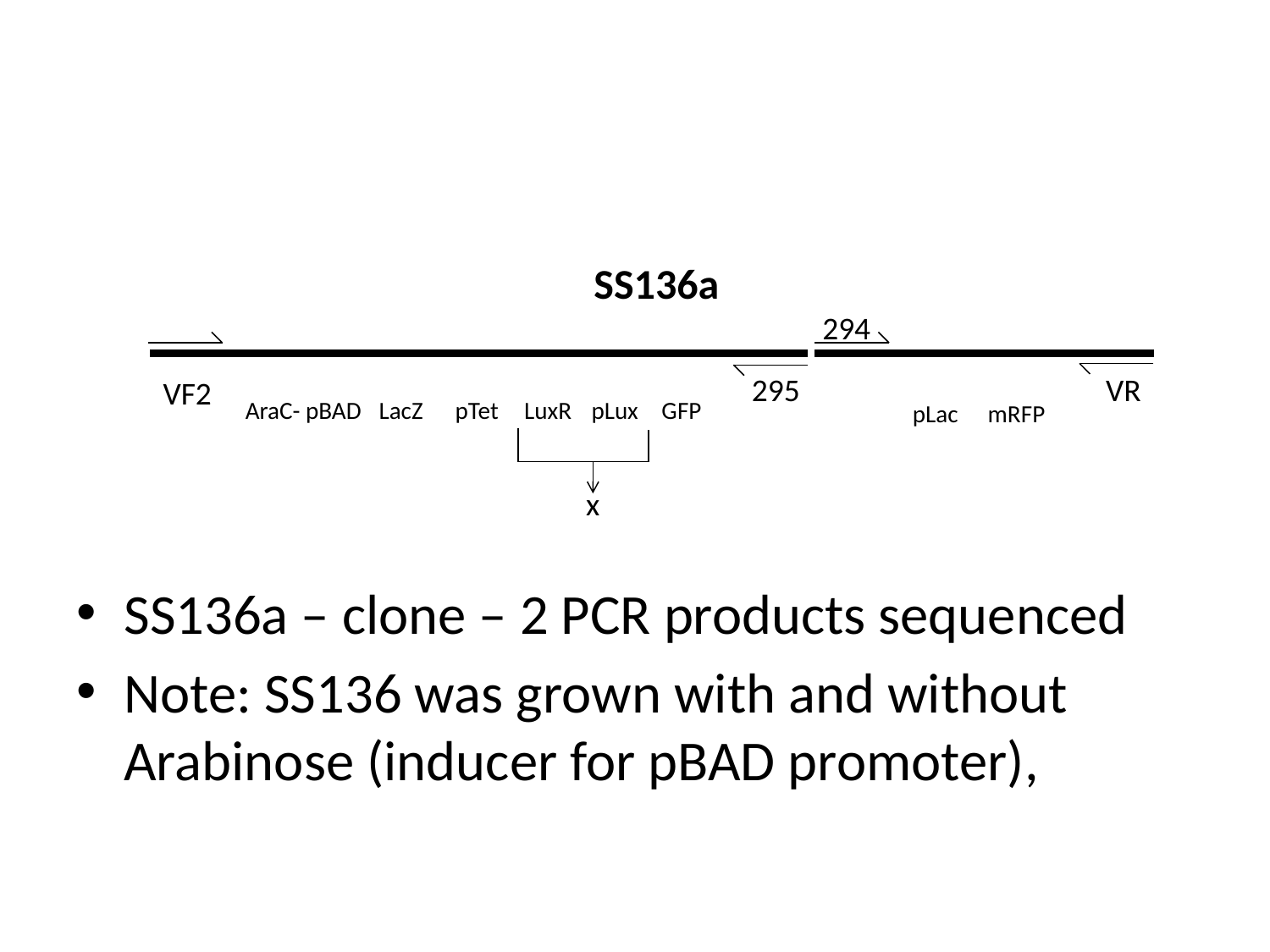

#
SS136a
294
VR
295
VF2
AraC- pBAD
LacZ
pTet
LuxR
pLux
GFP
pLac
mRFP
x
SS136a – clone – 2 PCR products sequenced
Note: SS136 was grown with and without Arabinose (inducer for pBAD promoter),